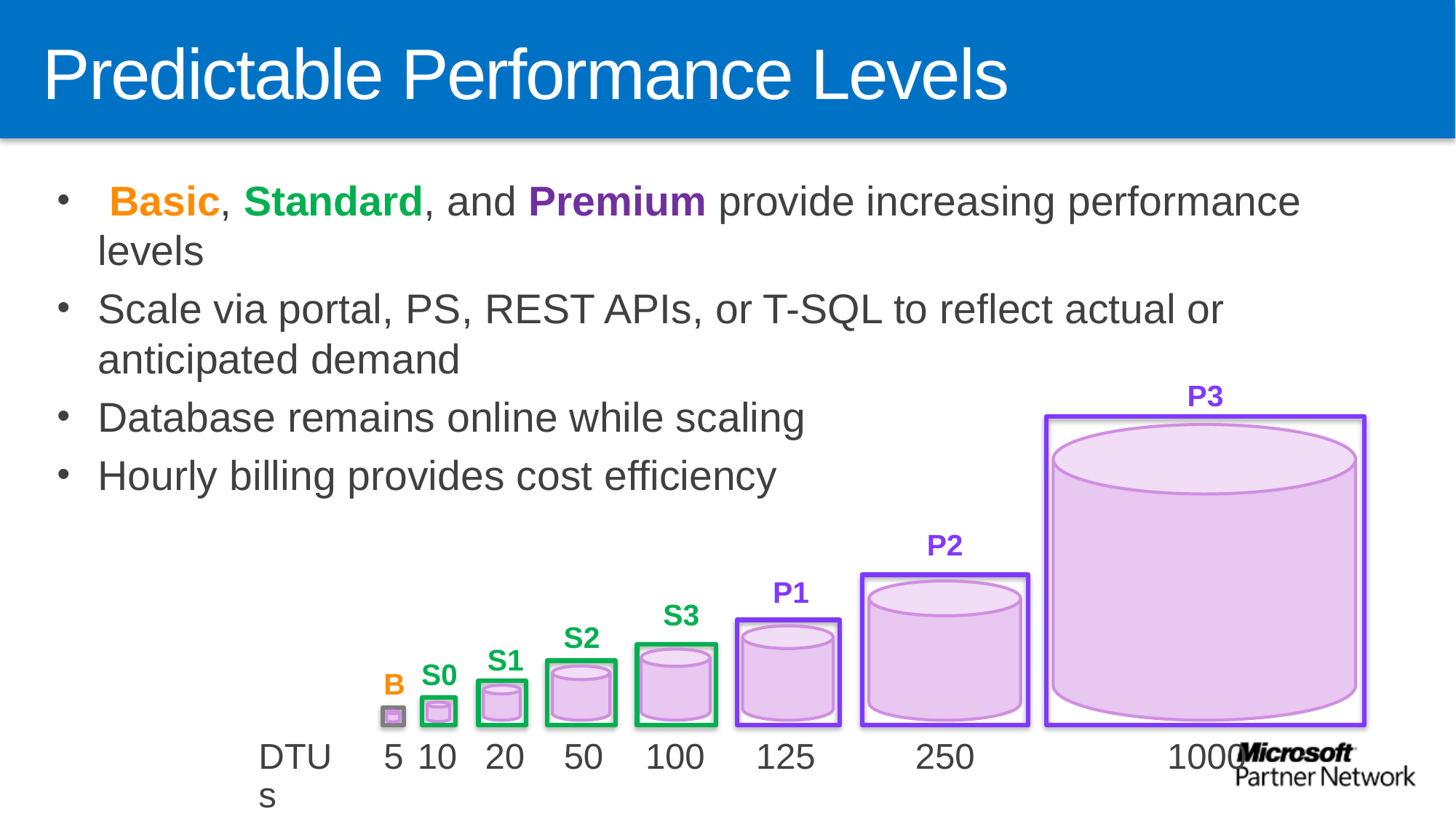

Predictable Performance Levels
 Basic, Standard, and Premium provide increasing performance levels
Scale via portal, PS, REST APIs, or T-SQL to reflect actual or anticipated demand
Database remains online while scaling
Hourly billing provides cost efficiency
P3

P2
P1

S3
S2

S1
S0

B

DTUs
100
125
5
10
20
50
250
1000